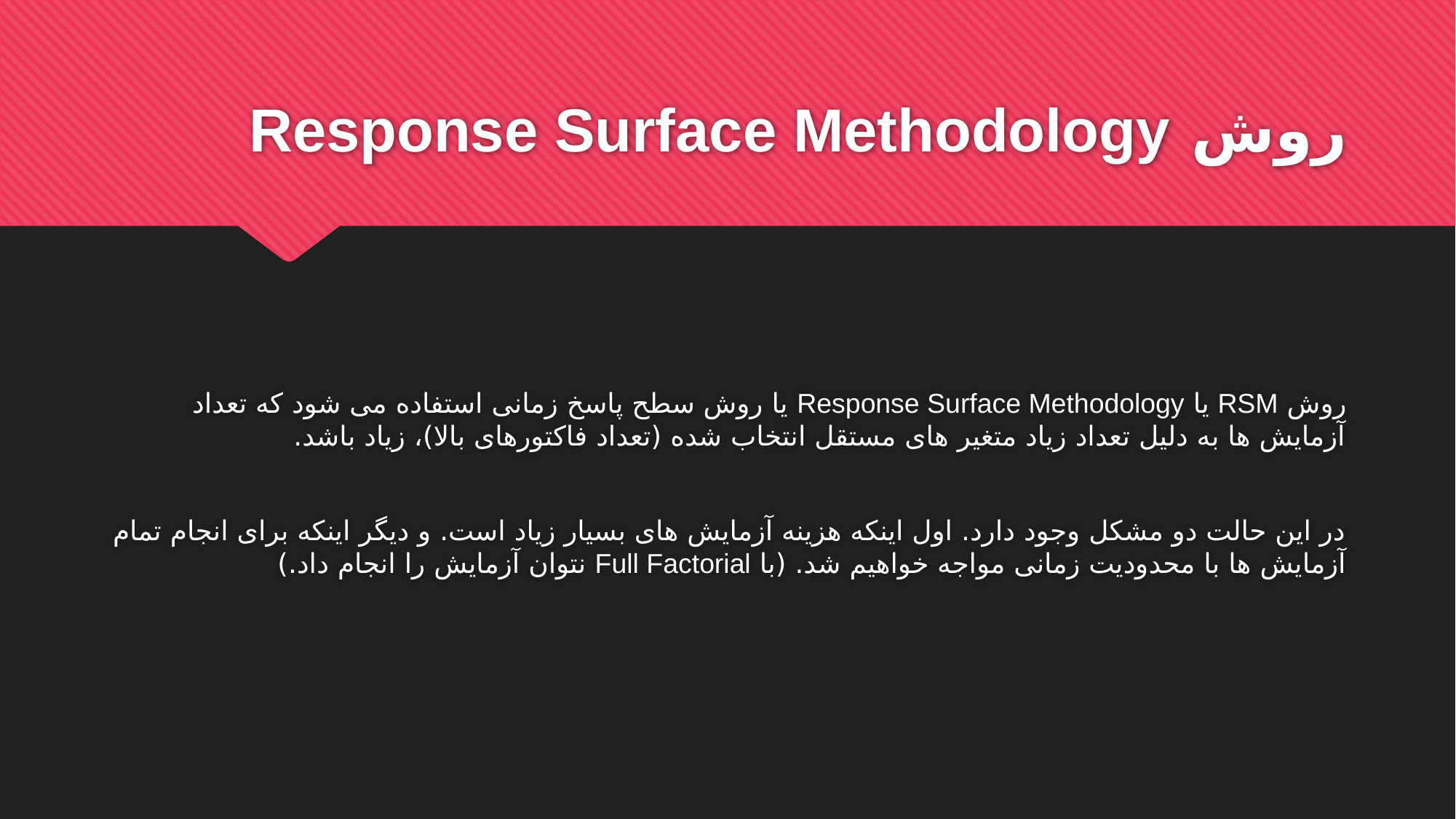

# روش Response Surface Methodology
روش RSM یا Response Surface Methodology یا روش سطح پاسخ زمانی استفاده می شود که تعداد آزمایش ها به دلیل تعداد زیاد متغیر های مستقل انتخاب شده (تعداد فاکتورهای بالا)، زیاد باشد.

در این حالت دو مشکل وجود دارد. اول اینکه هزینه آزمایش های بسیار زیاد است. و دیگر اینکه برای انجام تمام آزمایش ها با محدودیت زمانی مواجه خواهیم شد. (با Full Factorial نتوان آزمایش را انجام داد.)